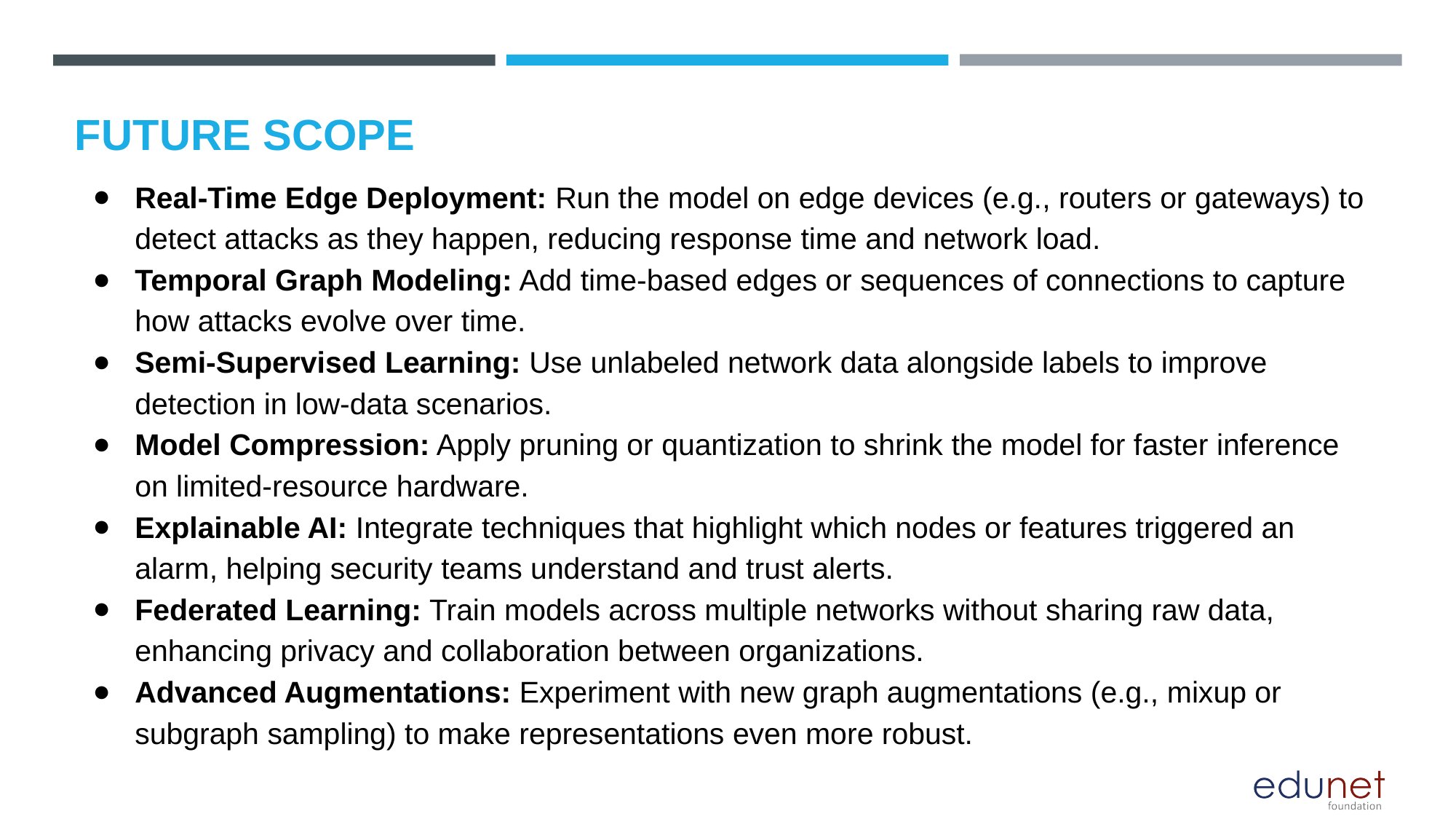

FUTURE SCOPE

Real-Time Edge Deployment: Run the model on edge devices (e.g., routers or gateways) to detect attacks as they happen, reducing response time and network load.
Temporal Graph Modeling: Add time-based edges or sequences of connections to capture how attacks evolve over time.
Semi-Supervised Learning: Use unlabeled network data alongside labels to improve detection in low-data scenarios.
Model Compression: Apply pruning or quantization to shrink the model for faster inference on limited-resource hardware.
Explainable AI: Integrate techniques that highlight which nodes or features triggered an alarm, helping security teams understand and trust alerts.
Federated Learning: Train models across multiple networks without sharing raw data, enhancing privacy and collaboration between organizations.
Advanced Augmentations: Experiment with new graph augmentations (e.g., mixup or subgraph sampling) to make representations even more robust.